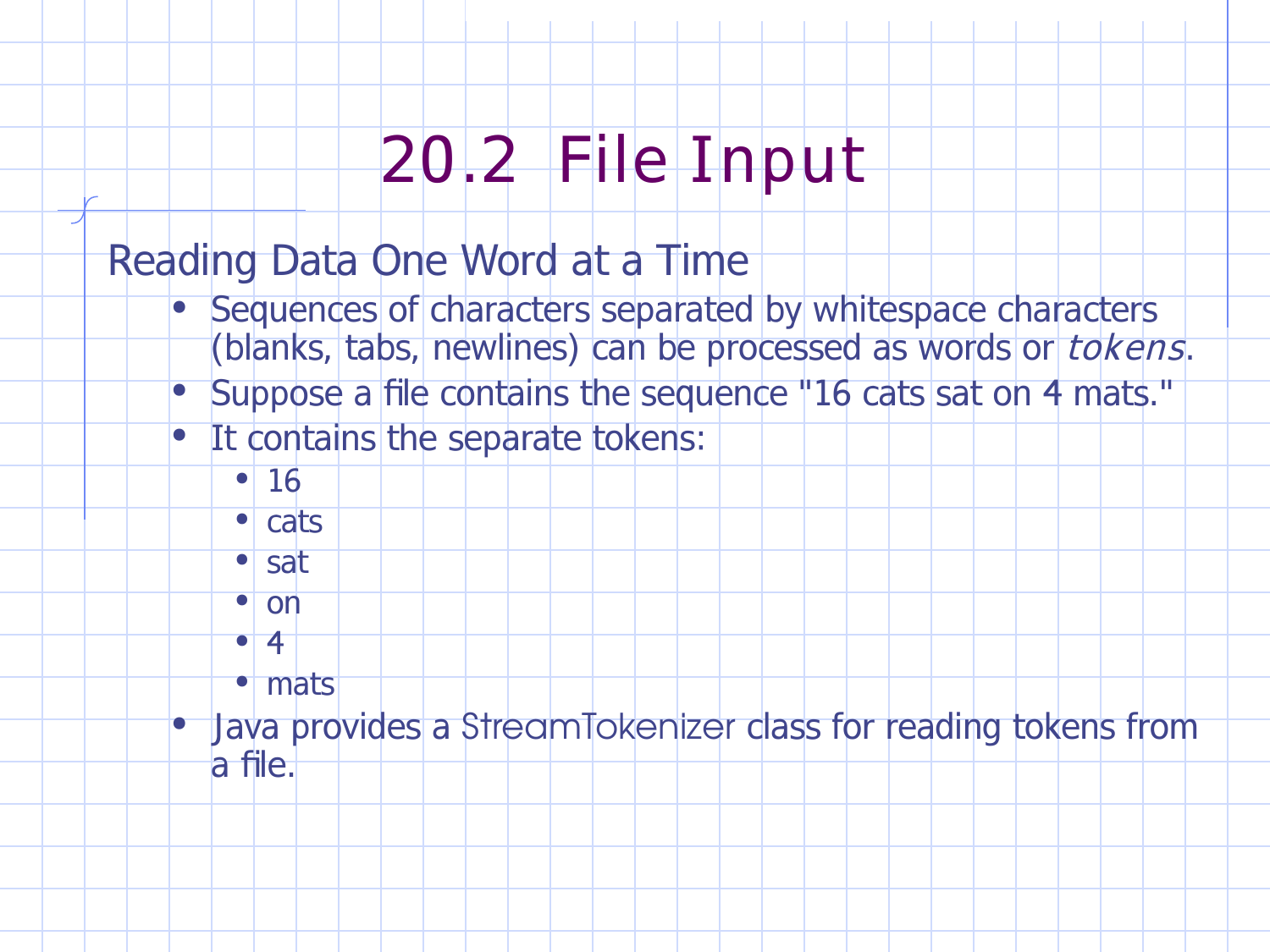

# 20.2  File Input
Reading Data One Word at a Time
Sequences of characters separated by whitespace characters (blanks, tabs, newlines) can be processed as words or tokens.
Suppose a file contains the sequence "16 cats sat on 4 mats."
It contains the separate tokens:
16
cats
sat
on
4
mats
Java provides a StreamTokenizer class for reading tokens from a file.